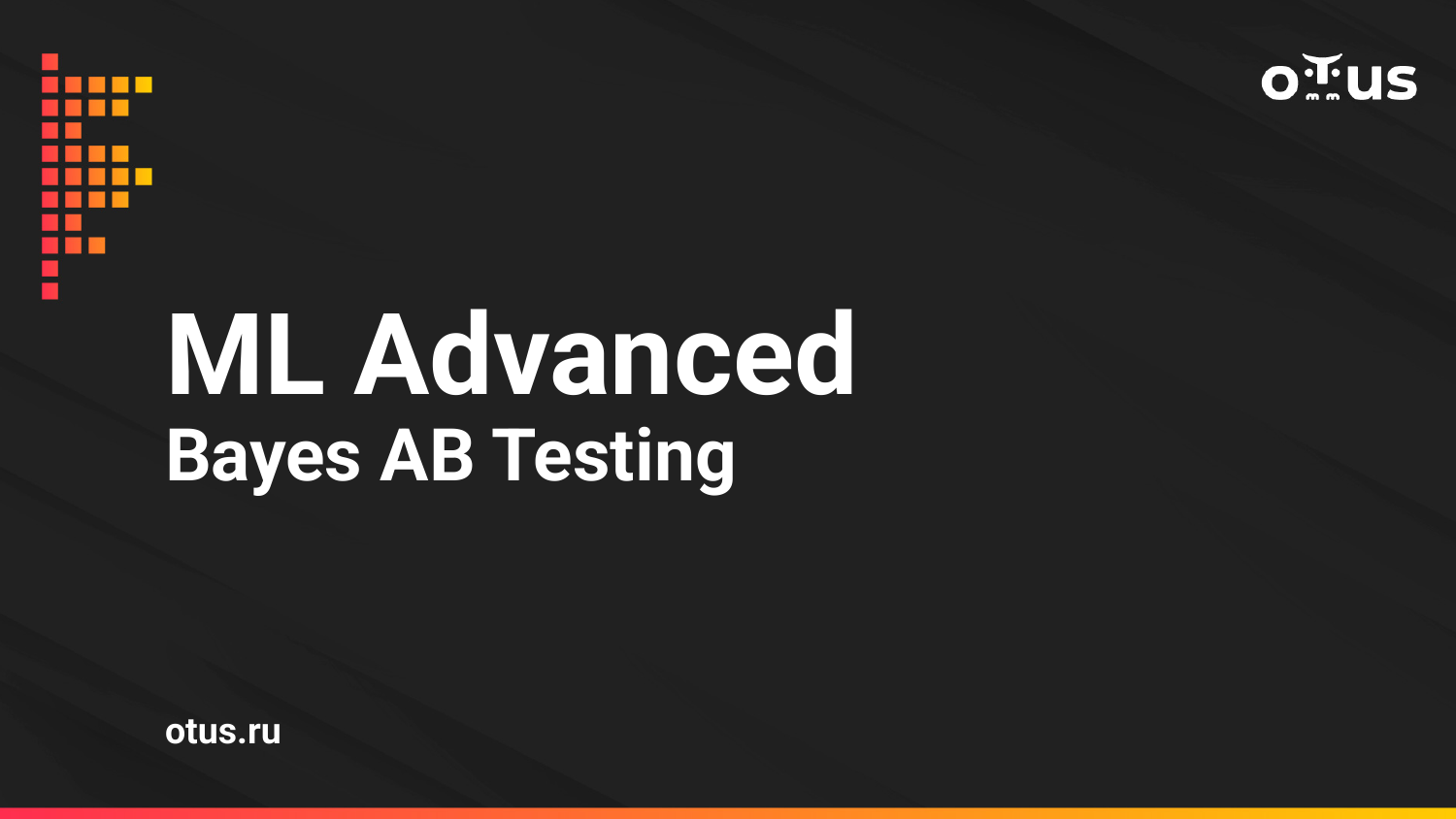

# ML Advanced Bayes AB Testing
otus.ru